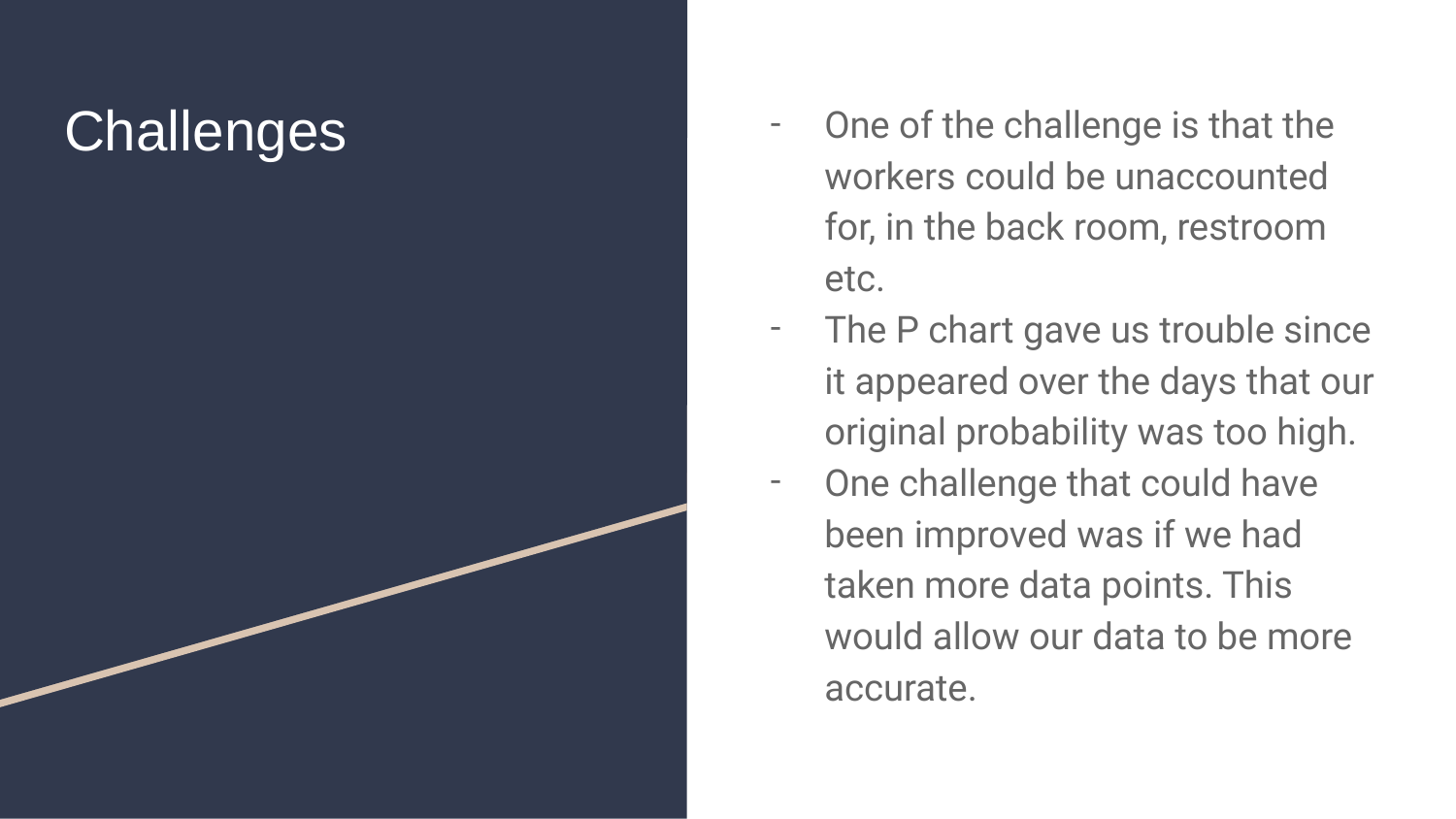

# Challenges
One of the challenge is that the workers could be unaccounted for, in the back room, restroom etc.
The P chart gave us trouble since it appeared over the days that our original probability was too high.
One challenge that could have been improved was if we had taken more data points. This would allow our data to be more accurate.